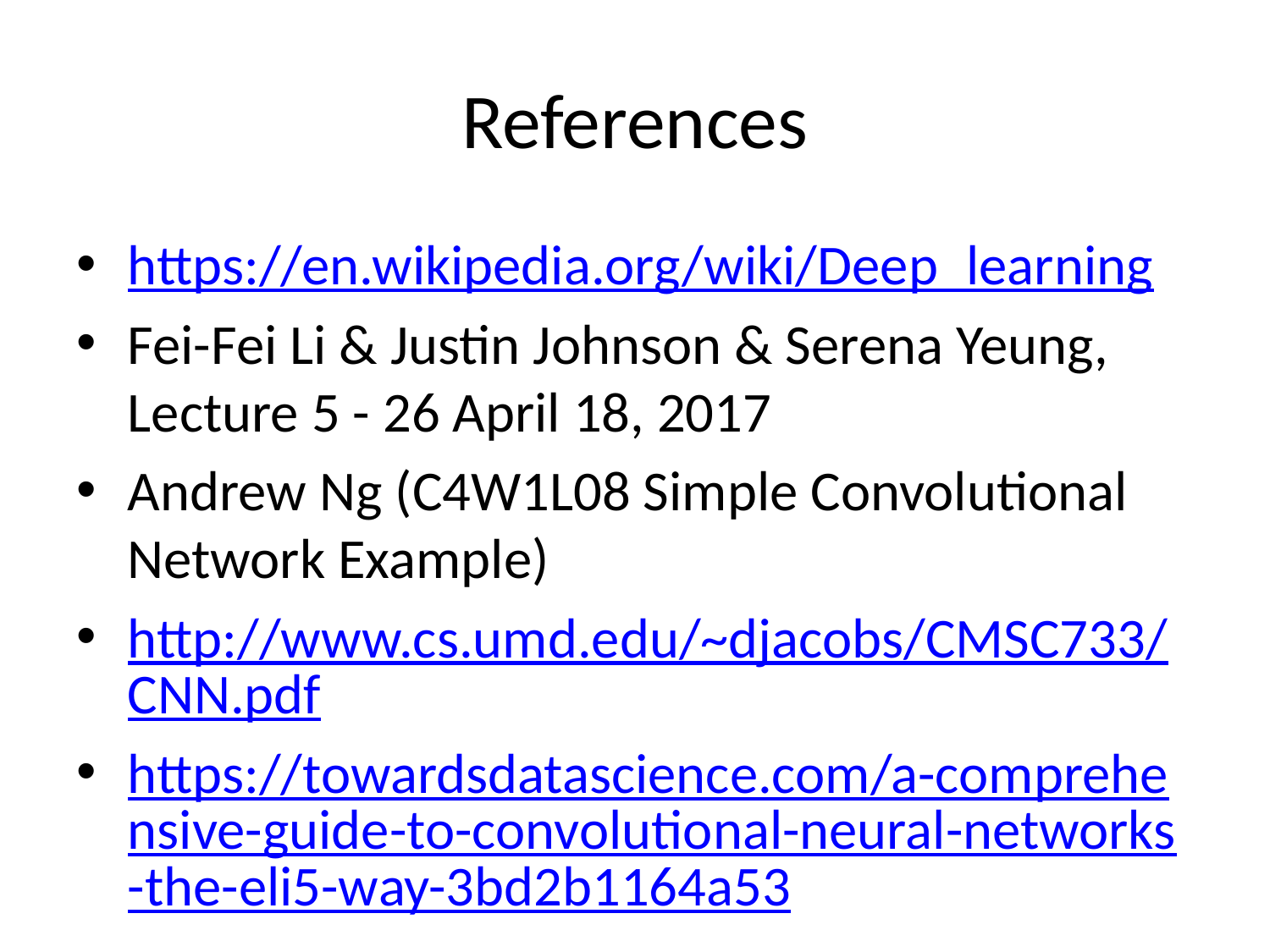

# References
https://en.wikipedia.org/wiki/Deep_learning
Fei-Fei Li & Justin Johnson & Serena Yeung, Lecture 5 - 26 April 18, 2017
Andrew Ng (C4W1L08 Simple Convolutional Network Example)
http://www.cs.umd.edu/~djacobs/CMSC733/CNN.pdf
https://towardsdatascience.com/a-comprehensive-guide-to-convolutional-neural-networks-the-eli5-way-3bd2b1164a53